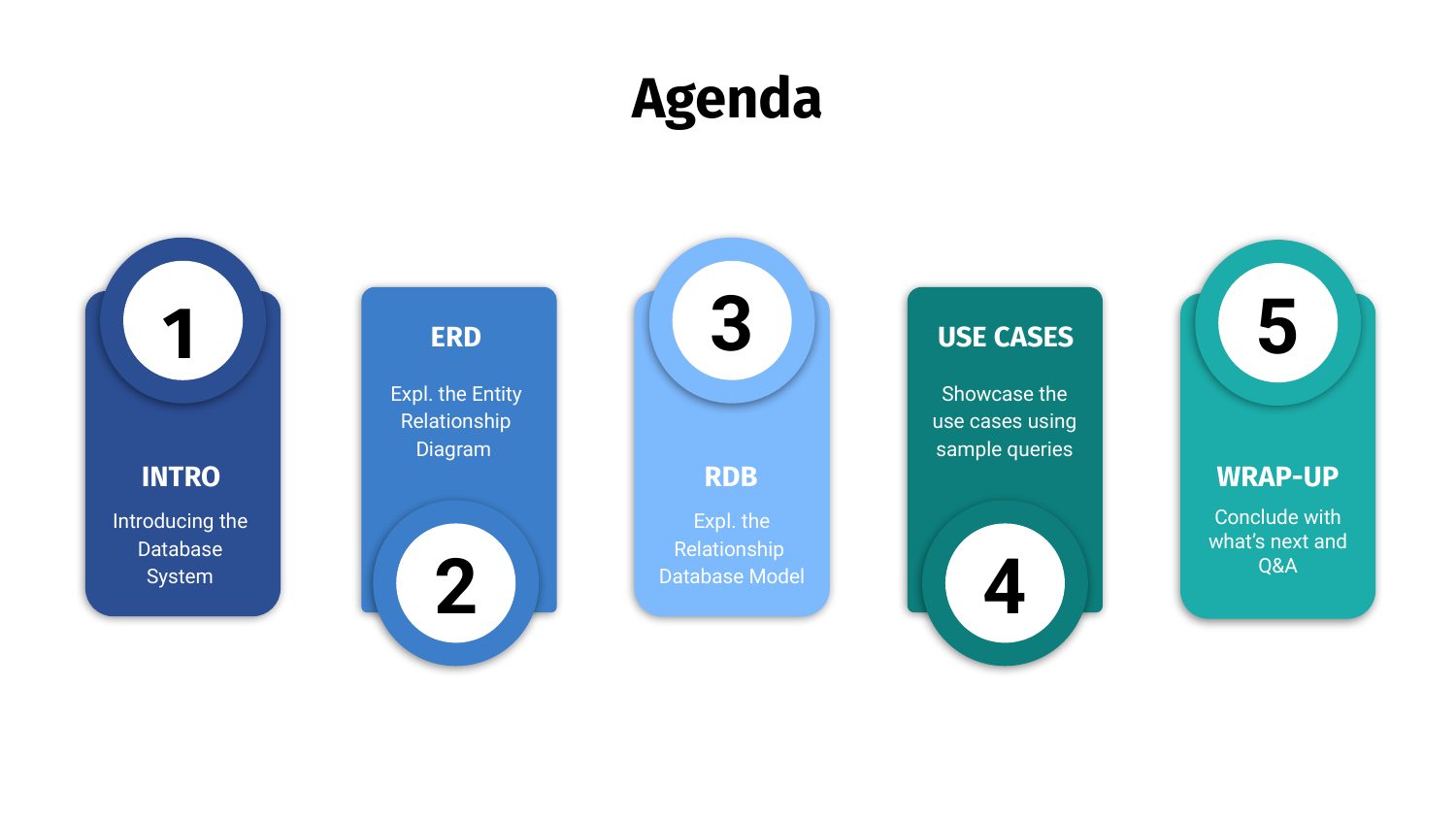

Agenda

3

5

1

2

4
ERD
SATURN
USE CASES
Expl. the Entity Relationship Diagram

Saturn is the ringed one and a gas giant
Showcase the use cases using sample queries
INTRO
RDB
MARS
WRAP-UP
Introducing the Database System
Expl. the Relationship  Database Model
Mars is cold and full of iron oxide dust

Conclude with what’s next and Q&A